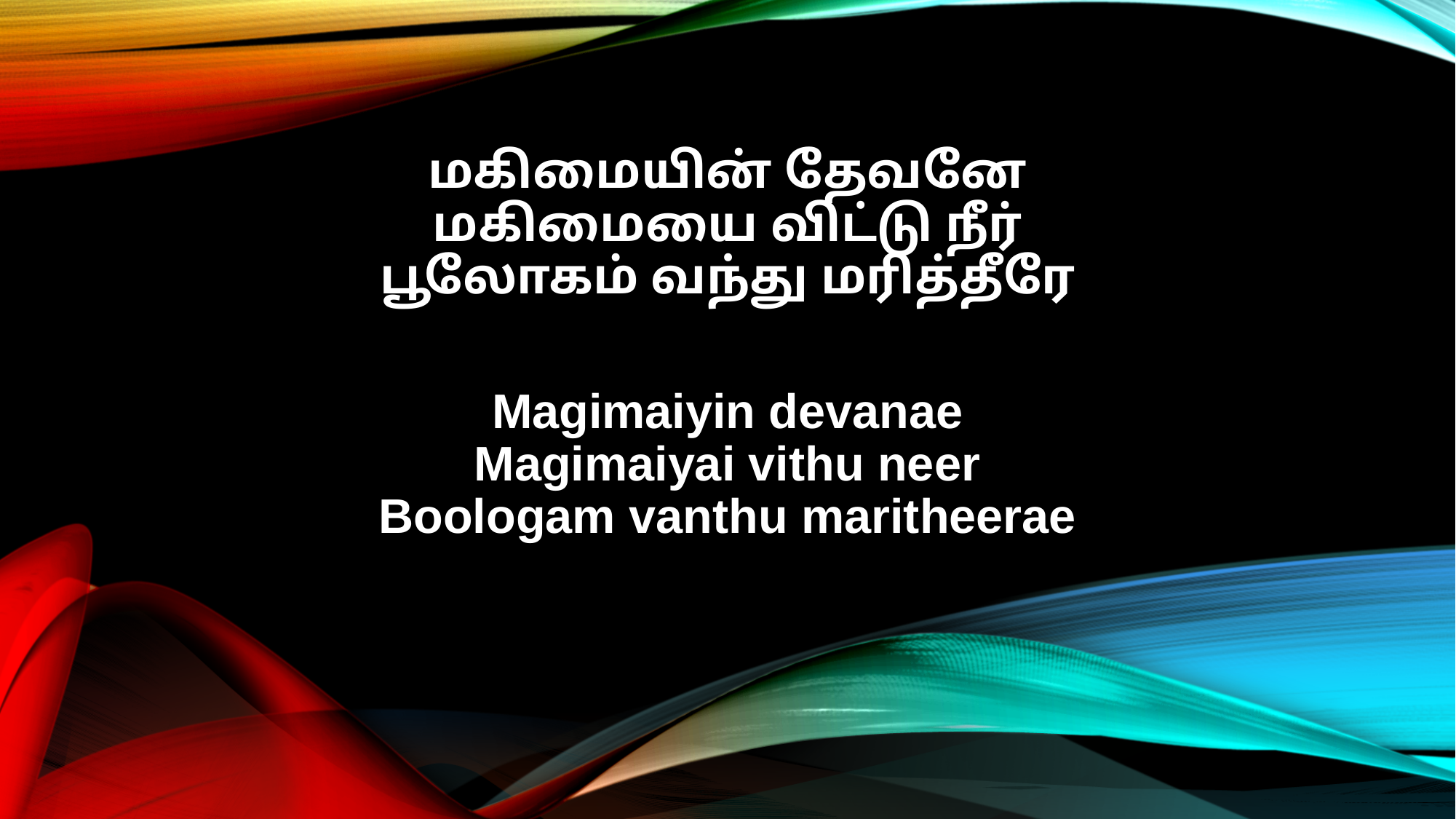

மகிமையின் தேவனே
மகிமையை விட்டு நீர்
பூலோகம் வந்து மரித்தீரே

Magimaiyin devanae
Magimaiyai vithu neer
Boologam vanthu maritheerae